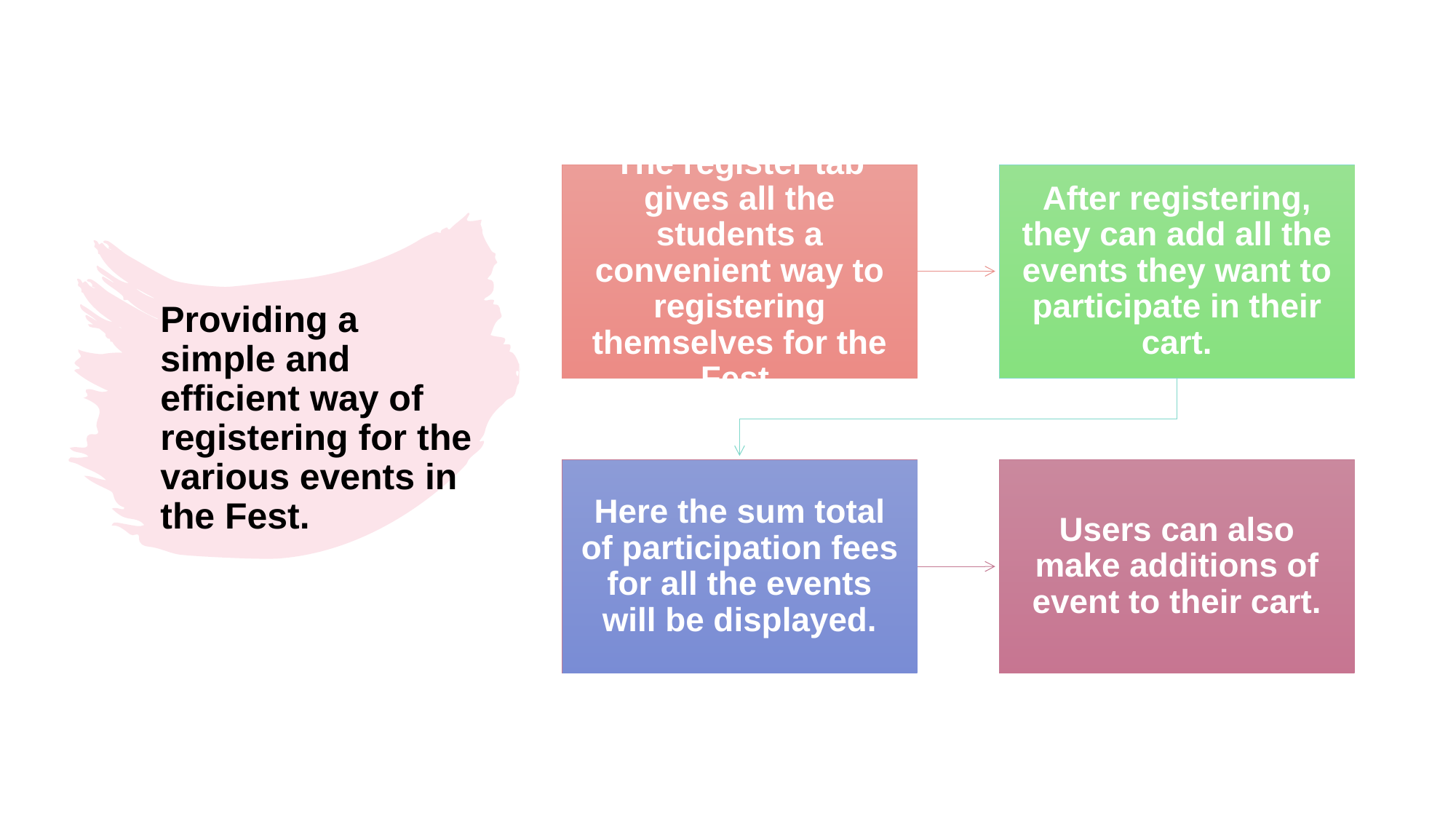

The register tab gives all the students a convenient way to registering themselves for the Fest.

After registering, they can add all the events they want to participate in their cart.

Here the sum total of participation fees for all the events will be displayed.
Users can also make additions of event to their cart.

# Providing a simple and efficient way of registering for the various events in the Fest.